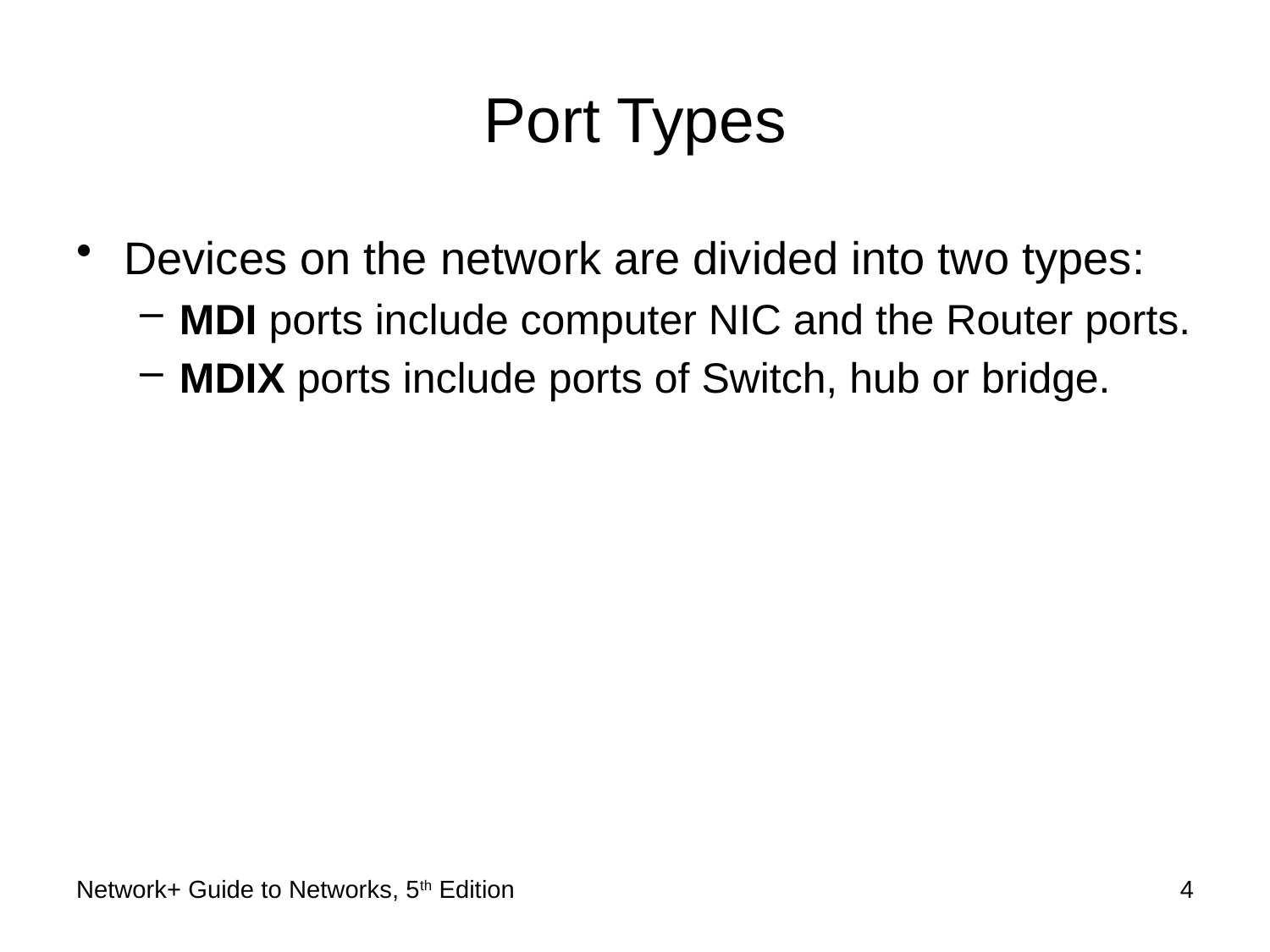

# Port Types
Devices on the network are divided into two types:
MDI ports include computer NIC and the Router ports.
MDIX ports include ports of Switch, hub or bridge.

Network+ Guide to Networks, 5th Edition
4